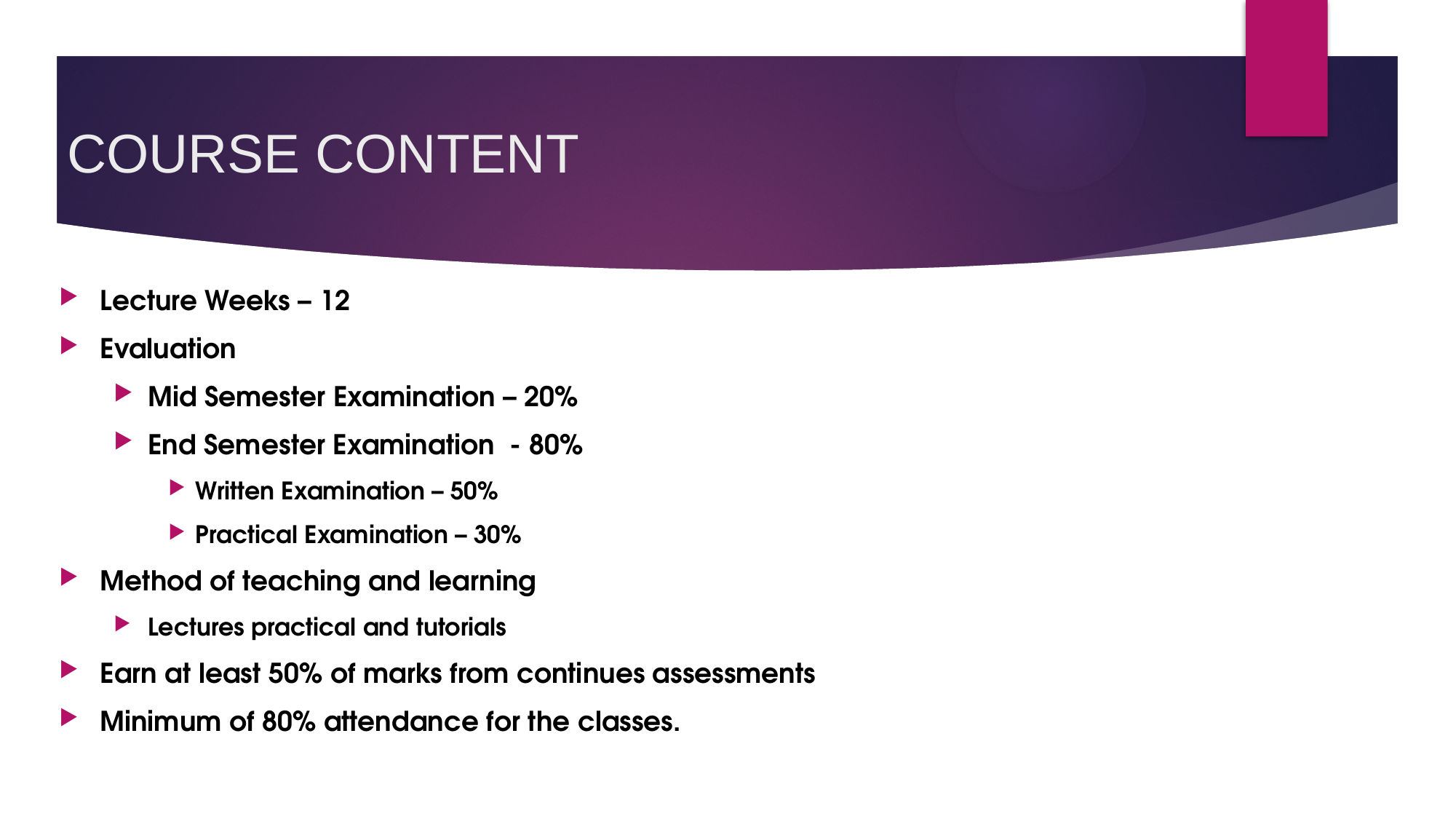

# COURSE CONTENT
Lecture Weeks – 12
Evaluation
Mid Semester Examination – 20%
End Semester Examination  - 80%
Written Examination – 50%
Practical Examination – 30%
Method of teaching and learning
Lectures practical and tutorials
Earn at least 50% of marks from continues assessments
Minimum of 80% attendance for the classes.